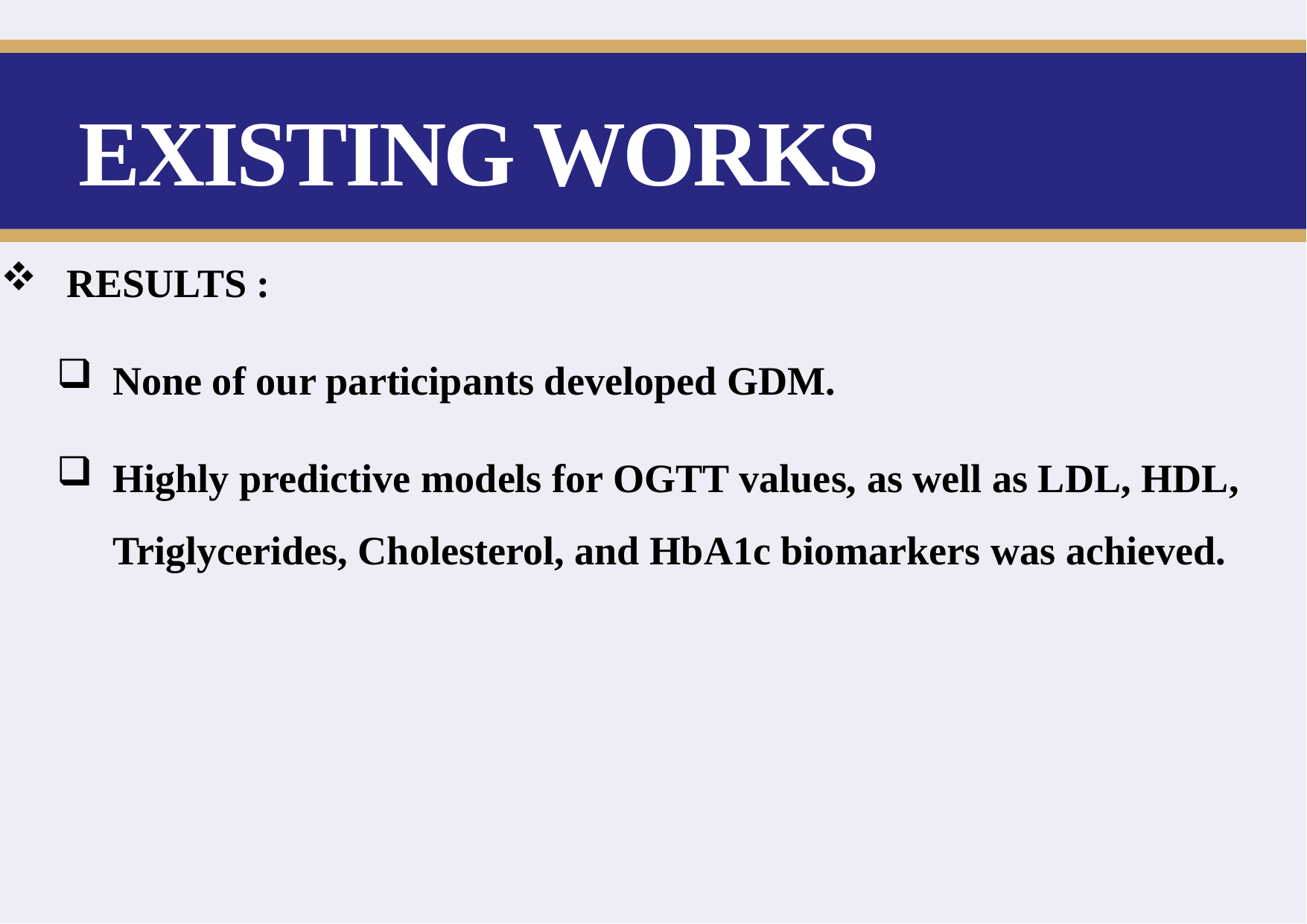

# EXISTING WORKS
 RESULTS :
None of our participants developed GDM.
Highly predictive models for OGTT values, as well as LDL, HDL, Triglycerides, Cholesterol, and HbA1c biomarkers was achieved.